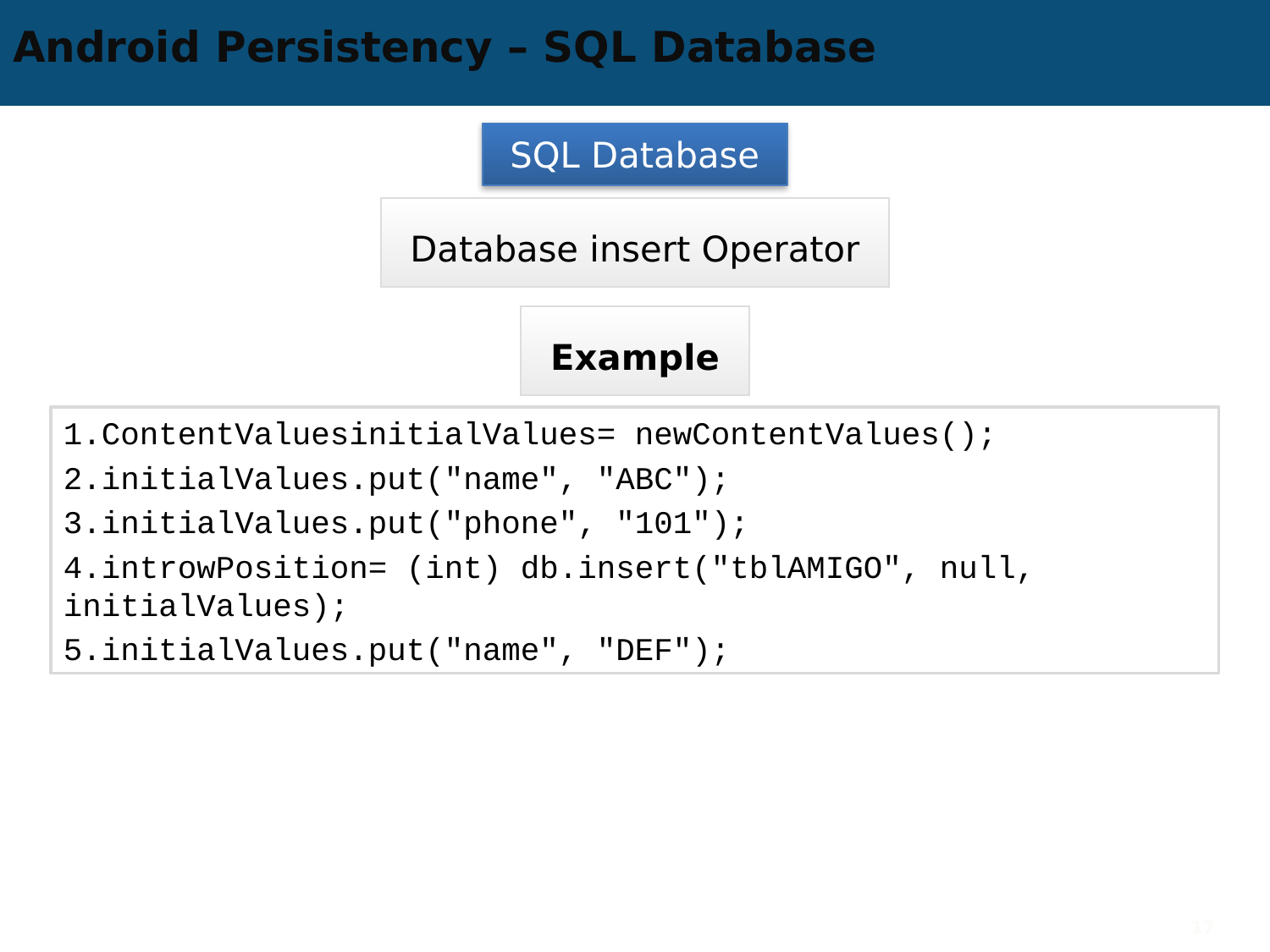

# Android Persistency – SQL Database
SQL Database
Database insert Operator
Example
1.ContentValuesinitialValues= newContentValues();
2.initialValues.put("name", "ABC");
3.initialValues.put("phone", "101");
4.introwPosition= (int) db.insert("tblAMIGO", null, initialValues);
5.initialValues.put("name", "DEF");